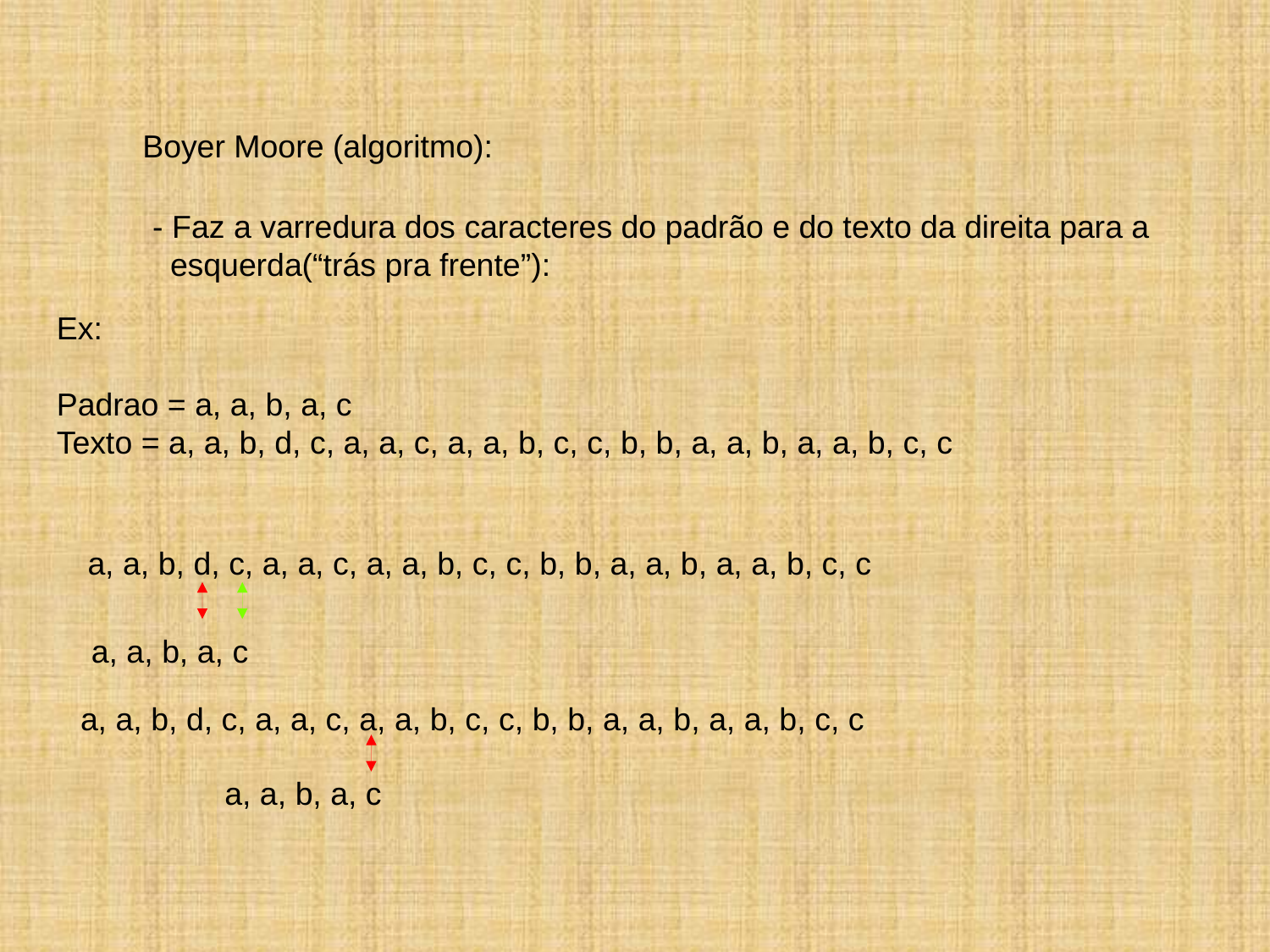

Boyer Moore (algoritmo):
- Faz a varredura dos caracteres do padrão e do texto da direita para a
  esquerda(“trás pra frente”):

Ex:

Padrao = a, a, b, a, c
Texto = a, a, b, d, c, a, a, c, a, a, b, c, c, b, b, a, a, b, a, a, b, c, c
a, a, b, d, c, a, a, c, a, a, b, c, c, b, b, a, a, b, a, a, b, c, c

a, a, b, a, c
a, a, b, d, c, a, a, c, a, a, b, c, c, b, b, a, a, b, a, a, b, c, c

a, a, b, a, c